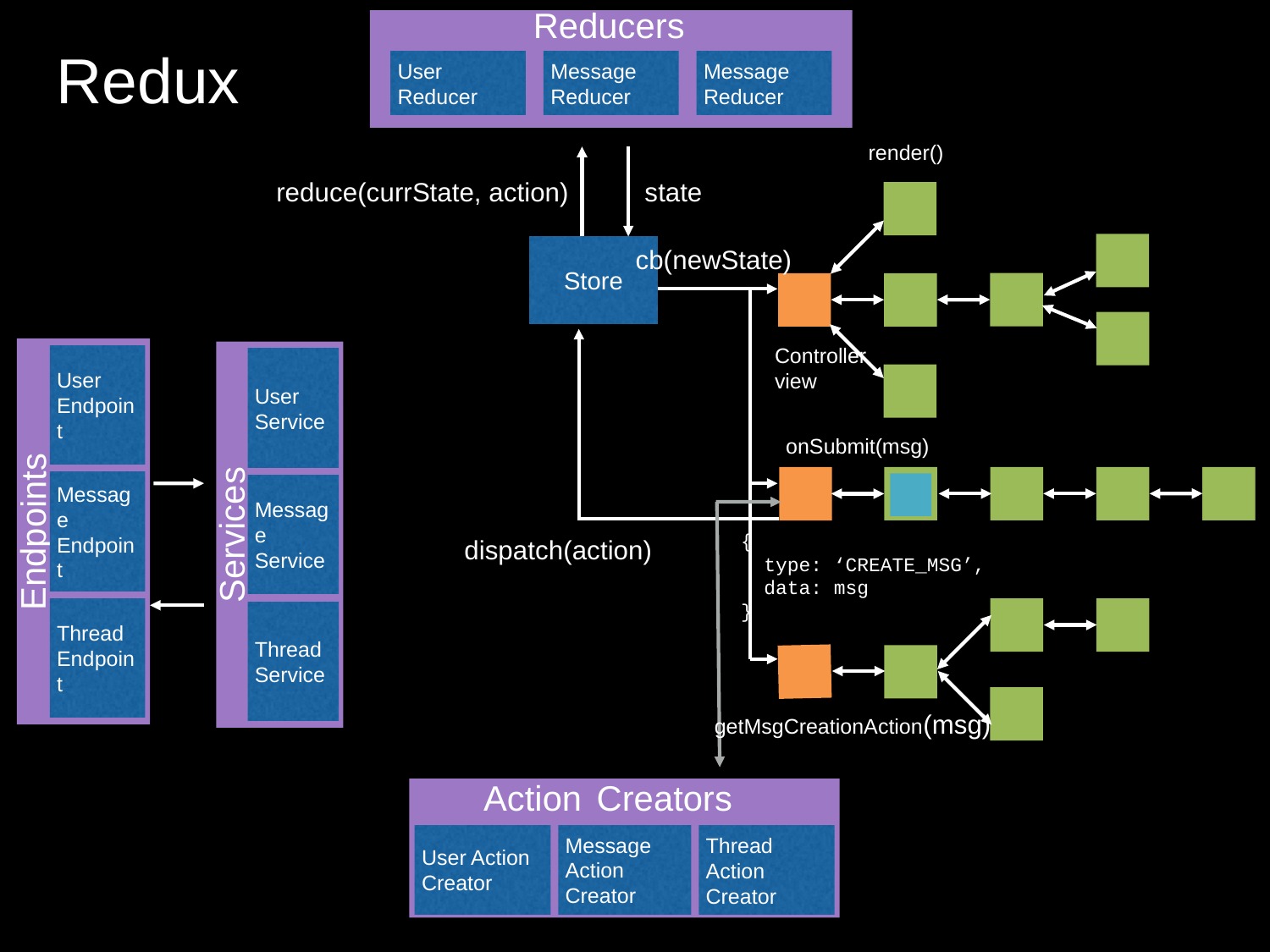

Reducers

User Reducer
Message Reducer
Message Reducer
Redux
render()

reduce(currState, action)

state

cb(newState)

Store

dispatch(action)
Controller view

User Endpoint
Message Endpoint
Endpoints
Thread Endpoint

User Service
Message Service
Services
Thread Service
onSubmit(msg)

getMsgCreationAction(msg)

{
  type: ‘CREATE_MSG’,
  data: msg
}

Action Creators

User Action Creator
Message Action Creator
Thread Action Creator